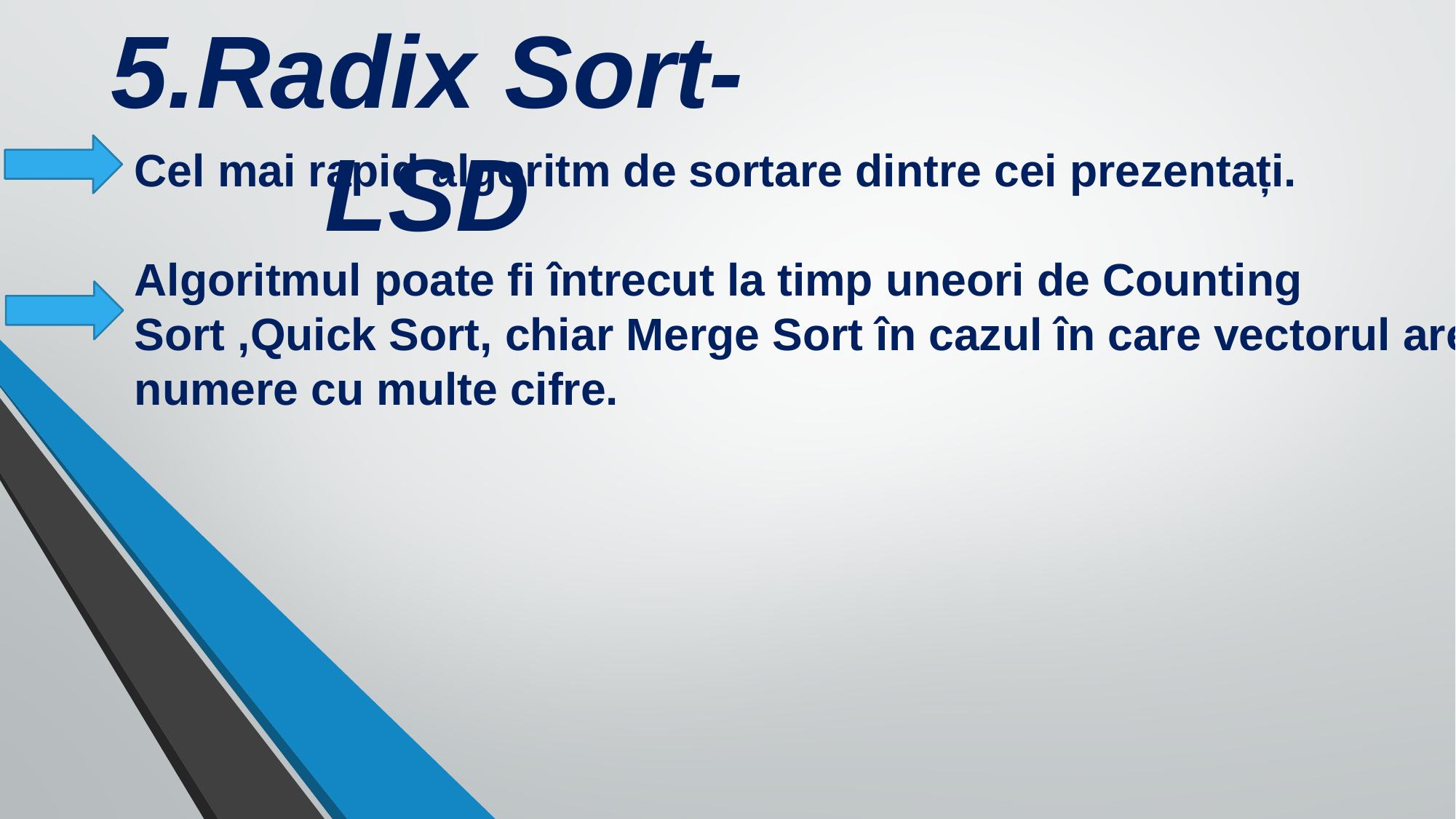

5.Radix Sort-LSD

Cel mai rapid algoritm de sortare dintre cei prezentați.

Algoritmul poate fi întrecut la timp uneori de Counting Sort ,Quick Sort, chiar Merge Sort în cazul în care vectorul are numere cu multe cifre.